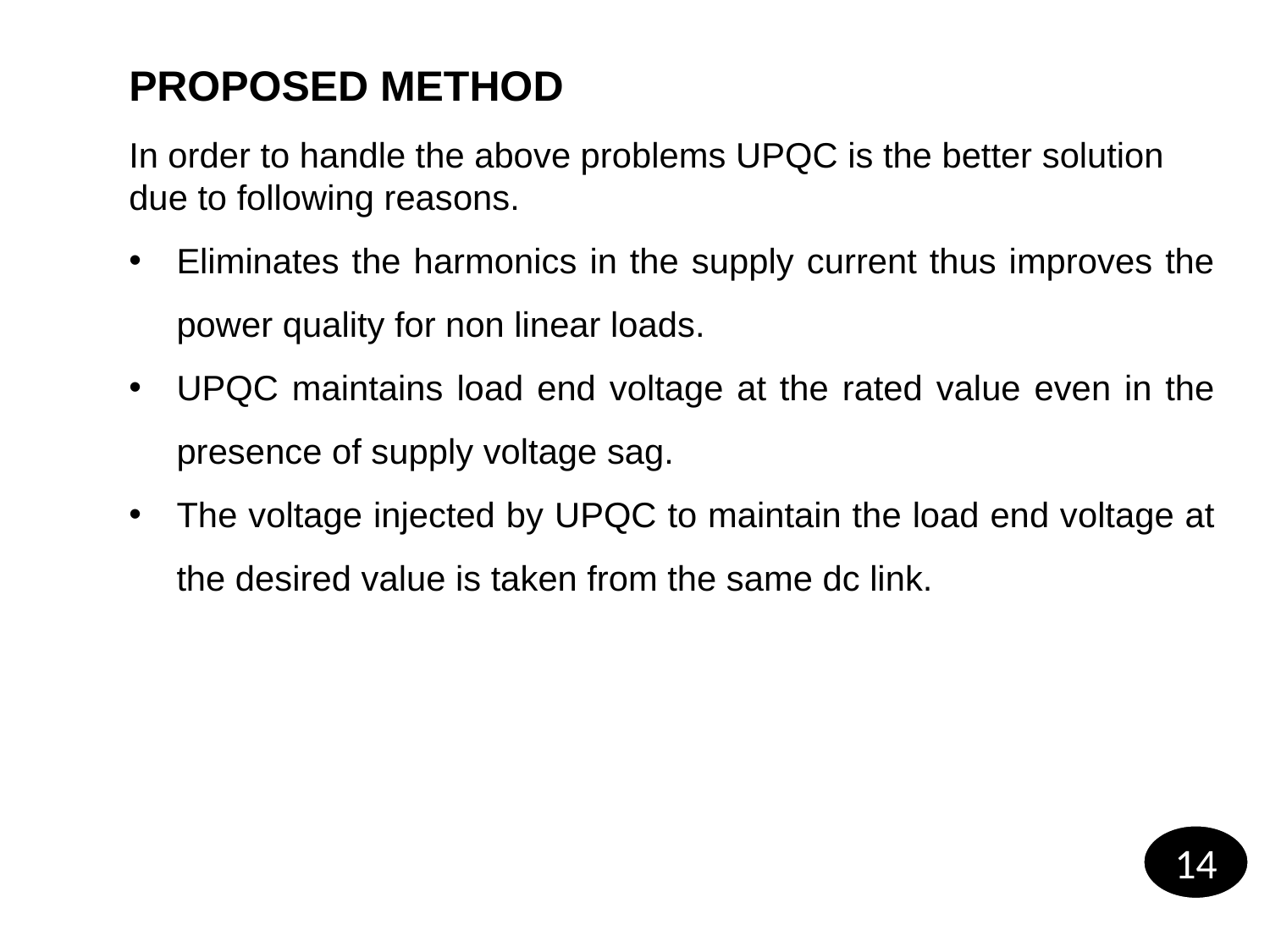

PROPOSED METHOD
In order to handle the above problems UPQC is the better solution due to following reasons.
Eliminates the harmonics in the supply current thus improves the power quality for non linear loads.
UPQC maintains load end voltage at the rated value even in the presence of supply voltage sag.
The voltage injected by UPQC to maintain the load end voltage at the desired value is taken from the same dc link.
14